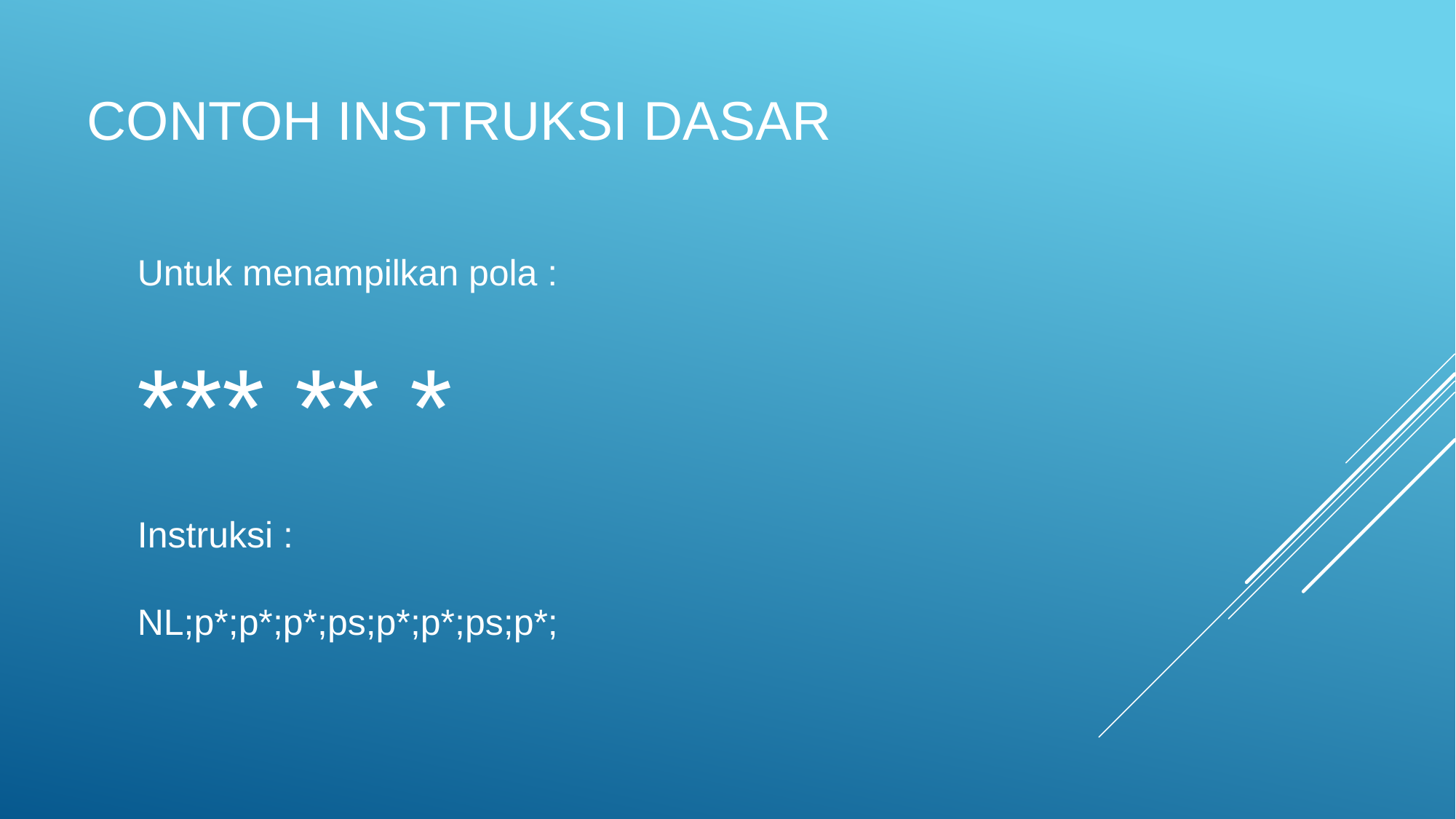

# Contoh Instruksi Dasar
Untuk menampilkan pola :

*** ** *

Instruksi :

NL;p*;p*;p*;ps;p*;p*;ps;p*;